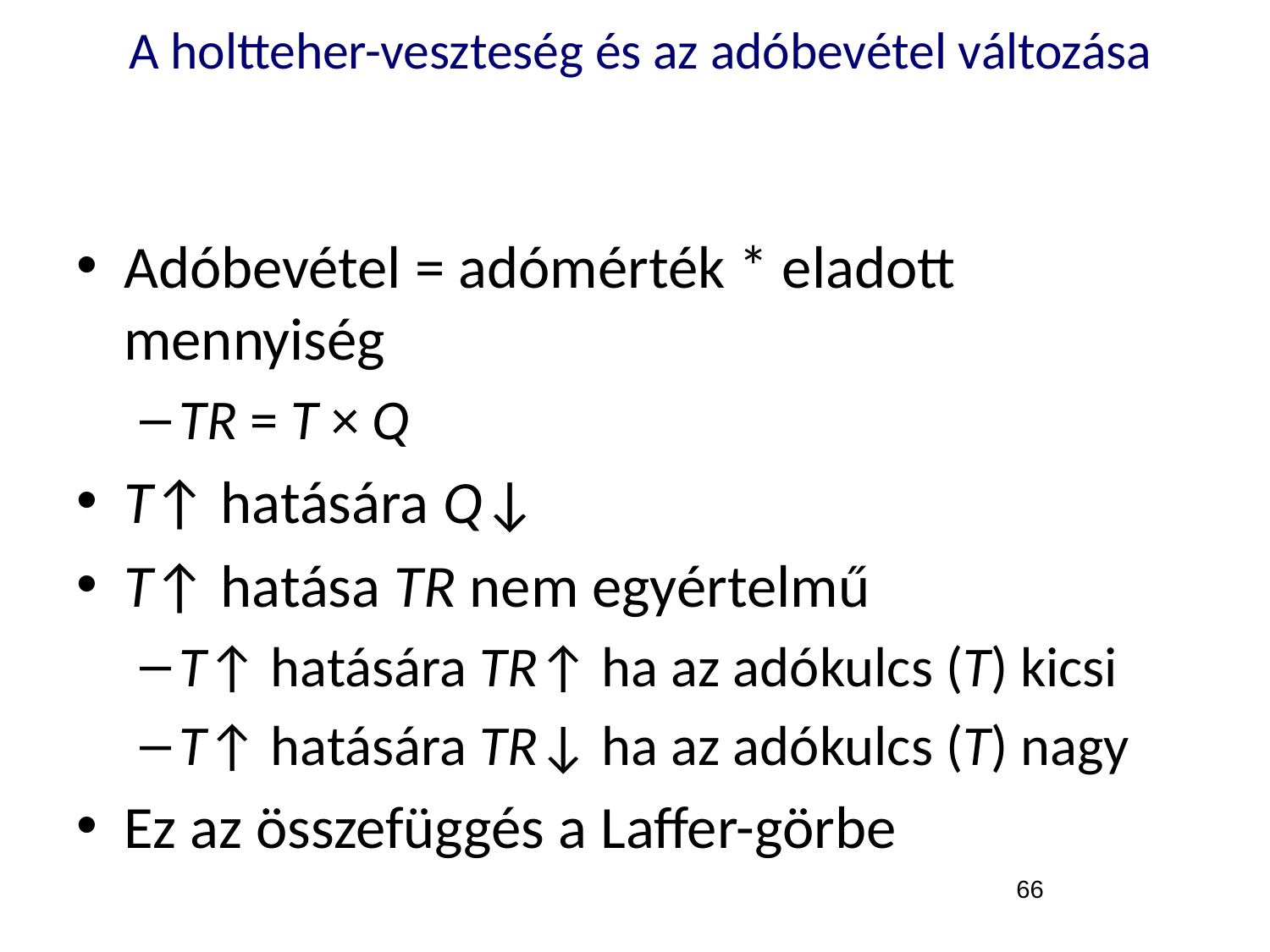

# A holtteher-veszteség és az adóbevétel változása
Adóbevétel = adómérték * eladott mennyiség
TR = T × Q
T↑ hatására Q↓
T↑ hatása TR nem egyértelmű
T↑ hatására TR↑ ha az adókulcs (T) kicsi
T↑ hatására TR↓ ha az adókulcs (T) nagy
Ez az összefüggés a Laffer-görbe
66